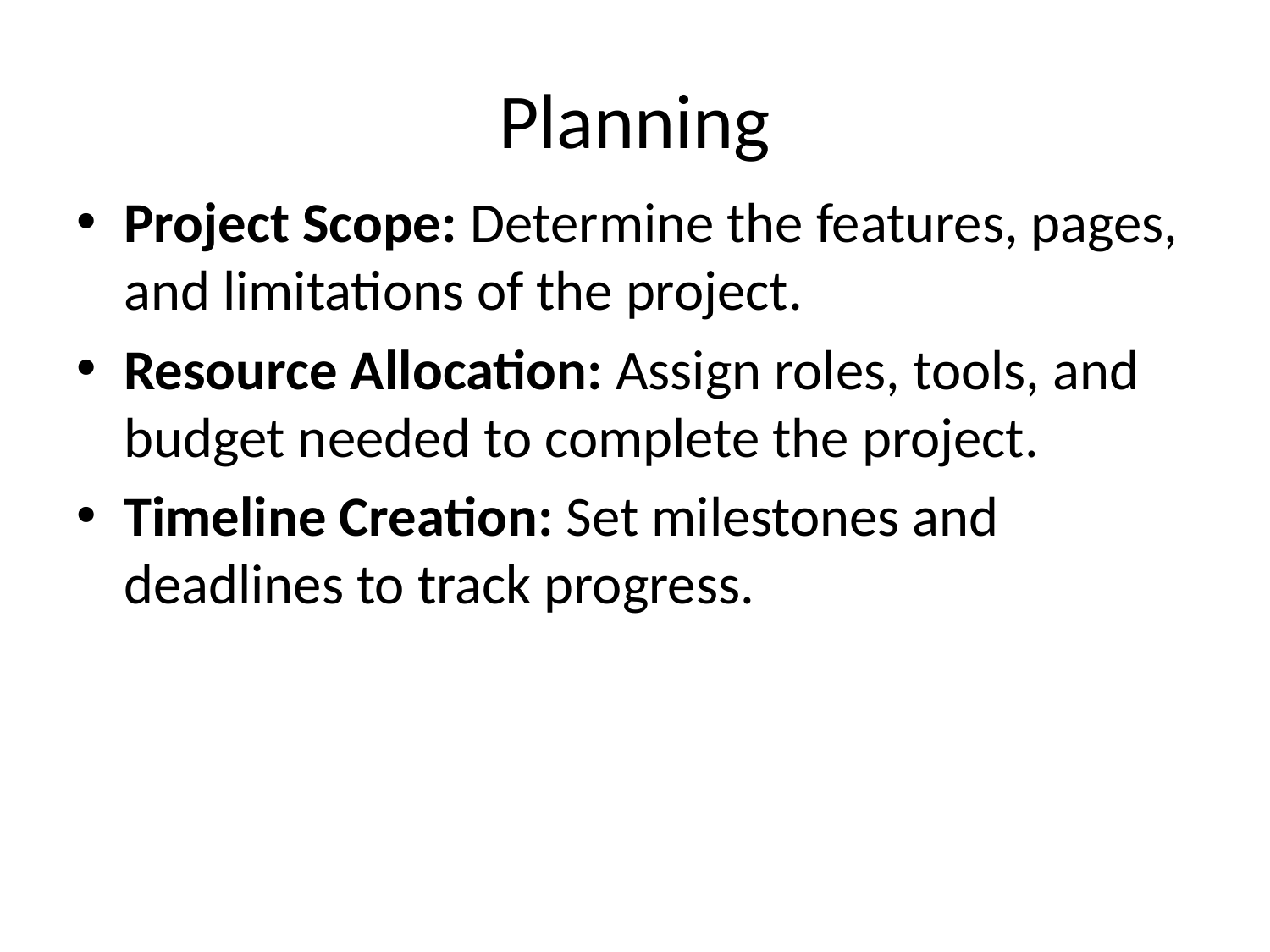

# Planning
Project Scope: Determine the features, pages, and limitations of the project.
Resource Allocation: Assign roles, tools, and budget needed to complete the project.
Timeline Creation: Set milestones and deadlines to track progress.